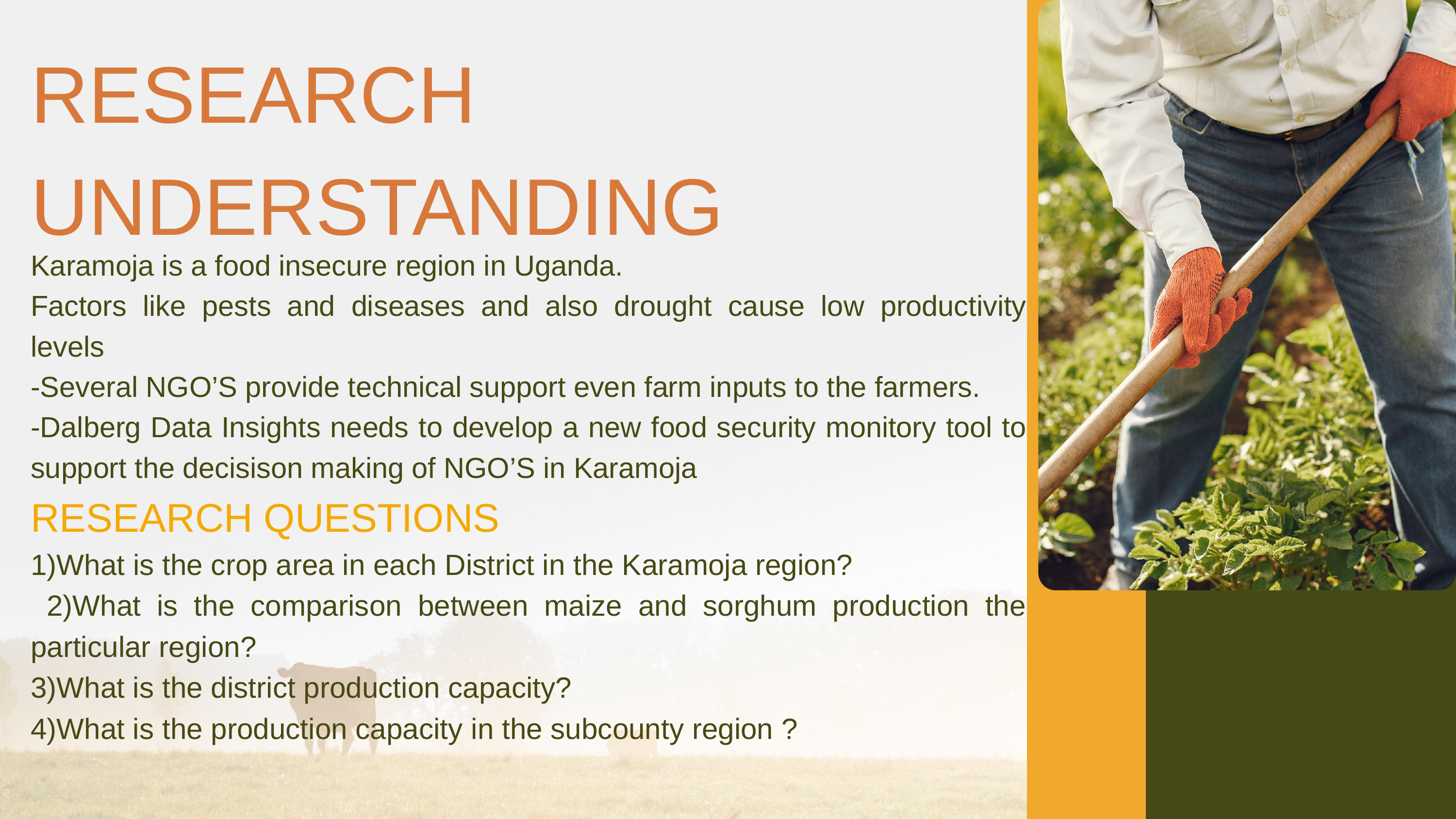

RESEARCH UNDERSTANDING
Karamoja is a food insecure region in Uganda.
Factors like pests and diseases and also drought cause low productivity levels
-Several NGO’S provide technical support even farm inputs to the farmers.
-Dalberg Data Insights needs to develop a new food security monitory tool to support the decisison making of NGO’S in Karamoja
RESEARCH QUESTIONS
1)What is the crop area in each District in the Karamoja region?
 2)What is the comparison between maize and sorghum production the particular region?
3)What is the district production capacity?
4)What is the production capacity in the subcounty region ?